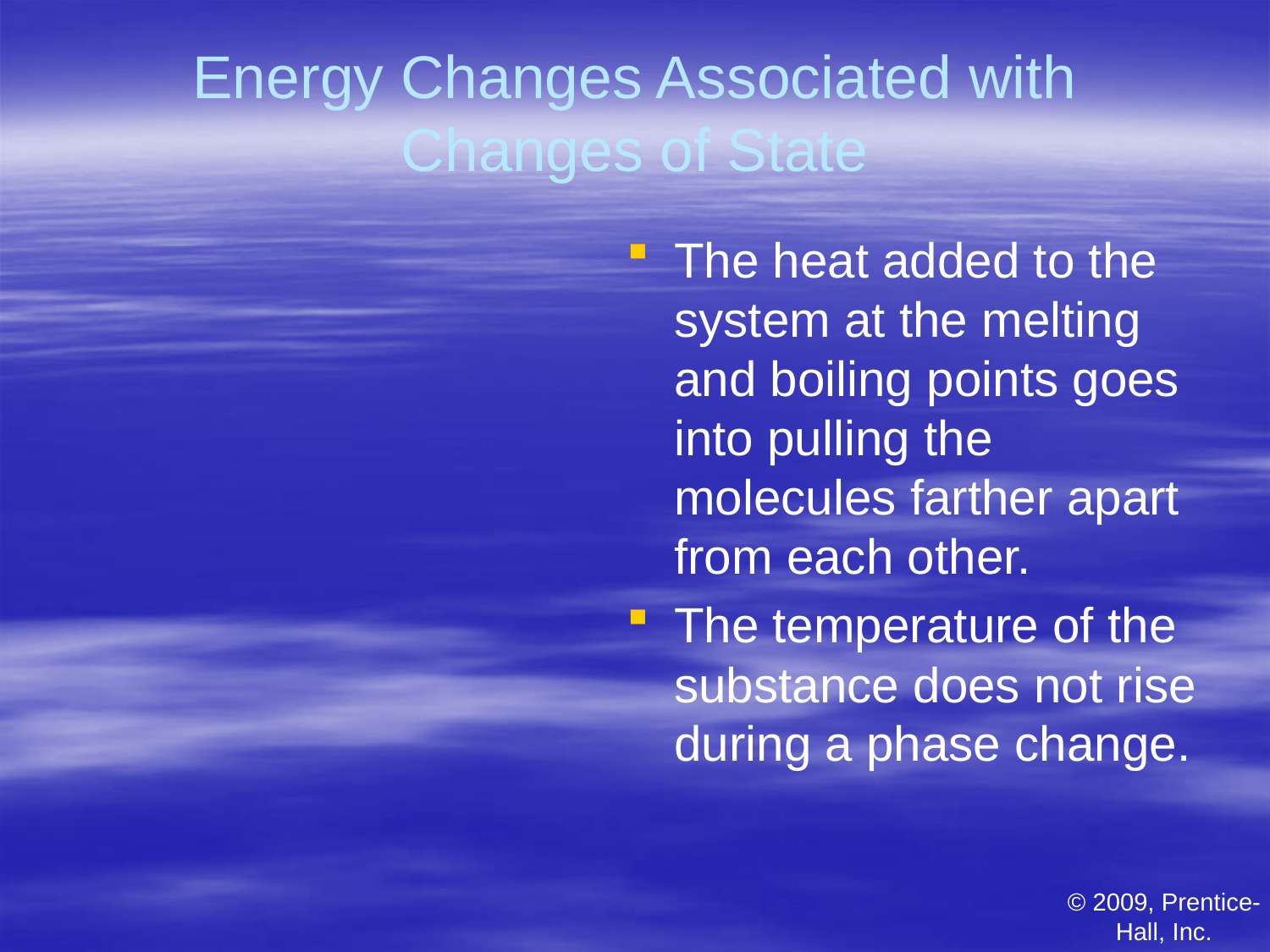

# Energy Changes Associated with Changes of State
The heat added to the system at the melting and boiling points goes into pulling the molecules farther apart from each other.
The temperature of the substance does not rise during a phase change.
© 2009, Prentice-Hall, Inc.